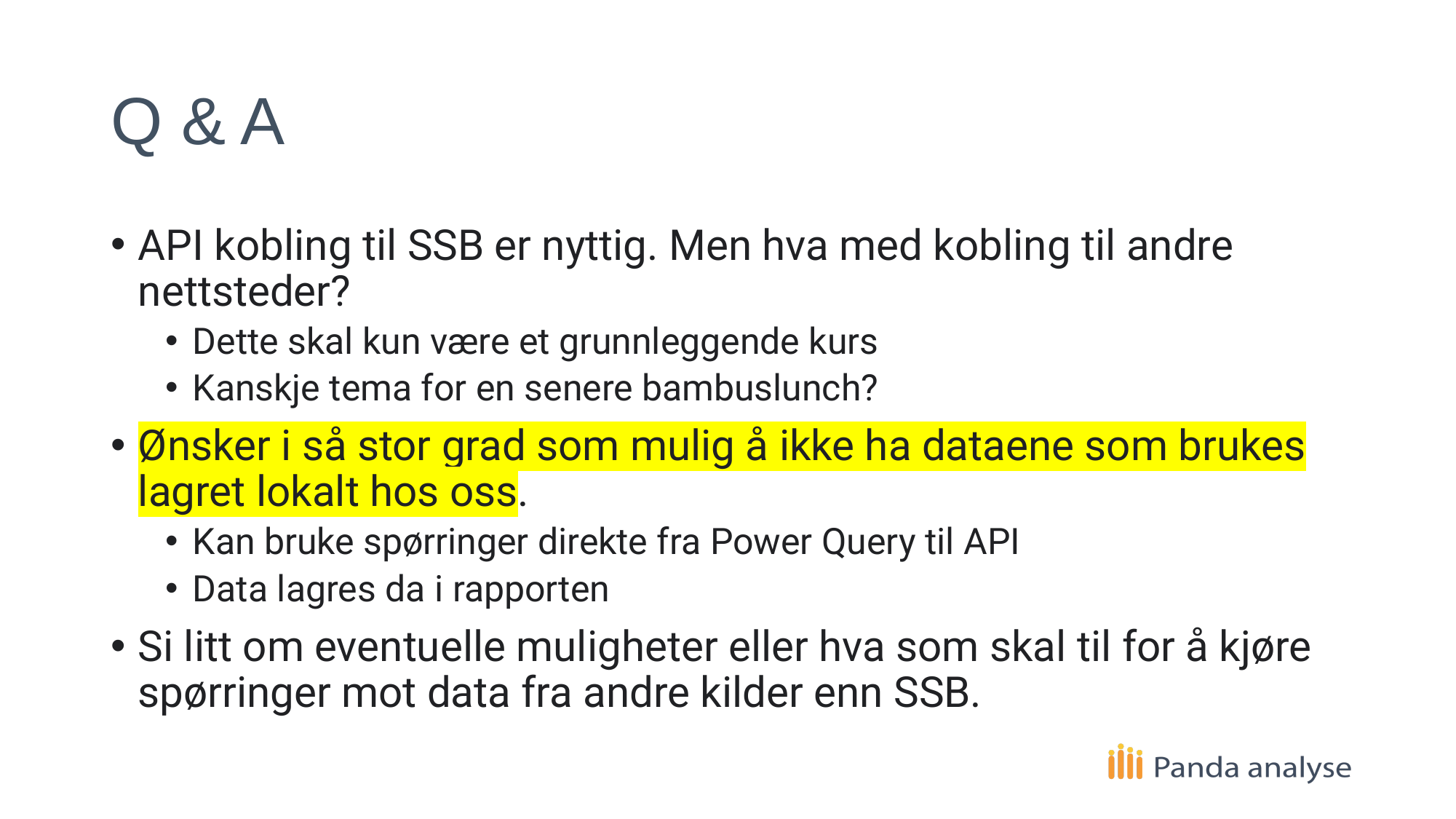

# Q & A
API kobling til SSB er nyttig. Men hva med kobling til andre nettsteder?
Dette skal kun være et grunnleggende kurs
Kanskje tema for en senere bambuslunch?
Ønsker i så stor grad som mulig å ikke ha dataene som brukes lagret lokalt hos oss.
Kan bruke spørringer direkte fra Power Query til API
Data lagres da i rapporten
Si litt om eventuelle muligheter eller hva som skal til for å kjøre spørringer mot data fra andre kilder enn SSB.